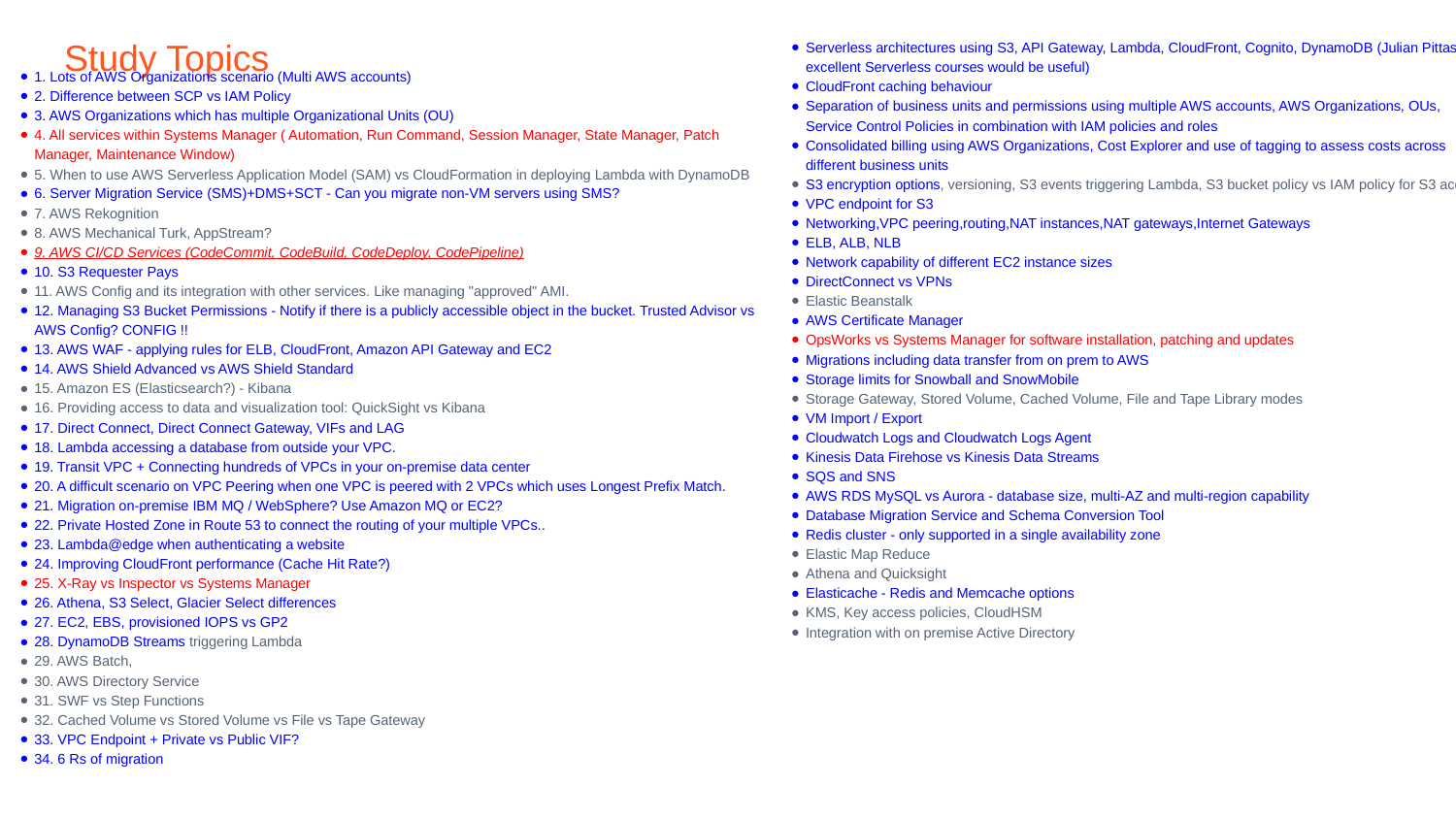

# Study Topics
Serverless architectures using S3, API Gateway, Lambda, CloudFront, Cognito, DynamoDB (Julian Pittas’ excellent Serverless courses would be useful)
CloudFront caching behaviour
Separation of business units and permissions using multiple AWS accounts, AWS Organizations, OUs, Service Control Policies in combination with IAM policies and roles
Consolidated billing using AWS Organizations, Cost Explorer and use of tagging to assess costs across different business units
S3 encryption options, versioning, S3 events triggering Lambda, S3 bucket policy vs IAM policy for S3 access
VPC endpoint for S3
Networking,VPC peering,routing,NAT instances,NAT gateways,Internet Gateways
ELB, ALB, NLB
Network capability of different EC2 instance sizes
DirectConnect vs VPNs
Elastic Beanstalk
AWS Certificate Manager
OpsWorks vs Systems Manager for software installation, patching and updates
Migrations including data transfer from on prem to AWS
Storage limits for Snowball and SnowMobile
Storage Gateway, Stored Volume, Cached Volume, File and Tape Library modes
VM Import / Export
Cloudwatch Logs and Cloudwatch Logs Agent
Kinesis Data Firehose vs Kinesis Data Streams
SQS and SNS
AWS RDS MySQL vs Aurora - database size, multi-AZ and multi-region capability
Database Migration Service and Schema Conversion Tool
Redis cluster - only supported in a single availability zone
Elastic Map Reduce
Athena and Quicksight
Elasticache - Redis and Memcache options
KMS, Key access policies, CloudHSM
Integration with on premise Active Directory
1. Lots of AWS Organizations scenario (Multi AWS accounts)
2. Difference between SCP vs IAM Policy
3. AWS Organizations which has multiple Organizational Units (OU)
4. All services within Systems Manager ( Automation, Run Command, Session Manager, State Manager, Patch Manager, Maintenance Window)
5. When to use AWS Serverless Application Model (SAM) vs CloudFormation in deploying Lambda with DynamoDB
6. Server Migration Service (SMS)+DMS+SCT - Can you migrate non-VM servers using SMS?
7. AWS Rekognition
8. AWS Mechanical Turk, AppStream?
9. AWS CI/CD Services (CodeCommit, CodeBuild, CodeDeploy, CodePipeline)
10. S3 Requester Pays
11. AWS Config and its integration with other services. Like managing "approved" AMI.
12. Managing S3 Bucket Permissions - Notify if there is a publicly accessible object in the bucket. Trusted Advisor vs AWS Config? CONFIG !!
13. AWS WAF - applying rules for ELB, CloudFront, Amazon API Gateway and EC2
14. AWS Shield Advanced vs AWS Shield Standard
15. Amazon ES (Elasticsearch?) - Kibana
16. Providing access to data and visualization tool: QuickSight vs Kibana
17. Direct Connect, Direct Connect Gateway, VIFs and LAG
18. Lambda accessing a database from outside your VPC.
19. Transit VPC + Connecting hundreds of VPCs in your on-premise data center
20. A difficult scenario on VPC Peering when one VPC is peered with 2 VPCs which uses Longest Prefix Match.
21. Migration on-premise IBM MQ / WebSphere? Use Amazon MQ or EC2?
22. Private Hosted Zone in Route 53 to connect the routing of your multiple VPCs..
23. Lambda@edge when authenticating a website
24. Improving CloudFront performance (Cache Hit Rate?)
25. X-Ray vs Inspector vs Systems Manager
26. Athena, S3 Select, Glacier Select differences
27. EC2, EBS, provisioned IOPS vs GP2
28. DynamoDB Streams triggering Lambda
29. AWS Batch,
30. AWS Directory Service
31. SWF vs Step Functions
32. Cached Volume vs Stored Volume vs File vs Tape Gateway
33. VPC Endpoint + Private vs Public VIF?
34. 6 Rs of migration